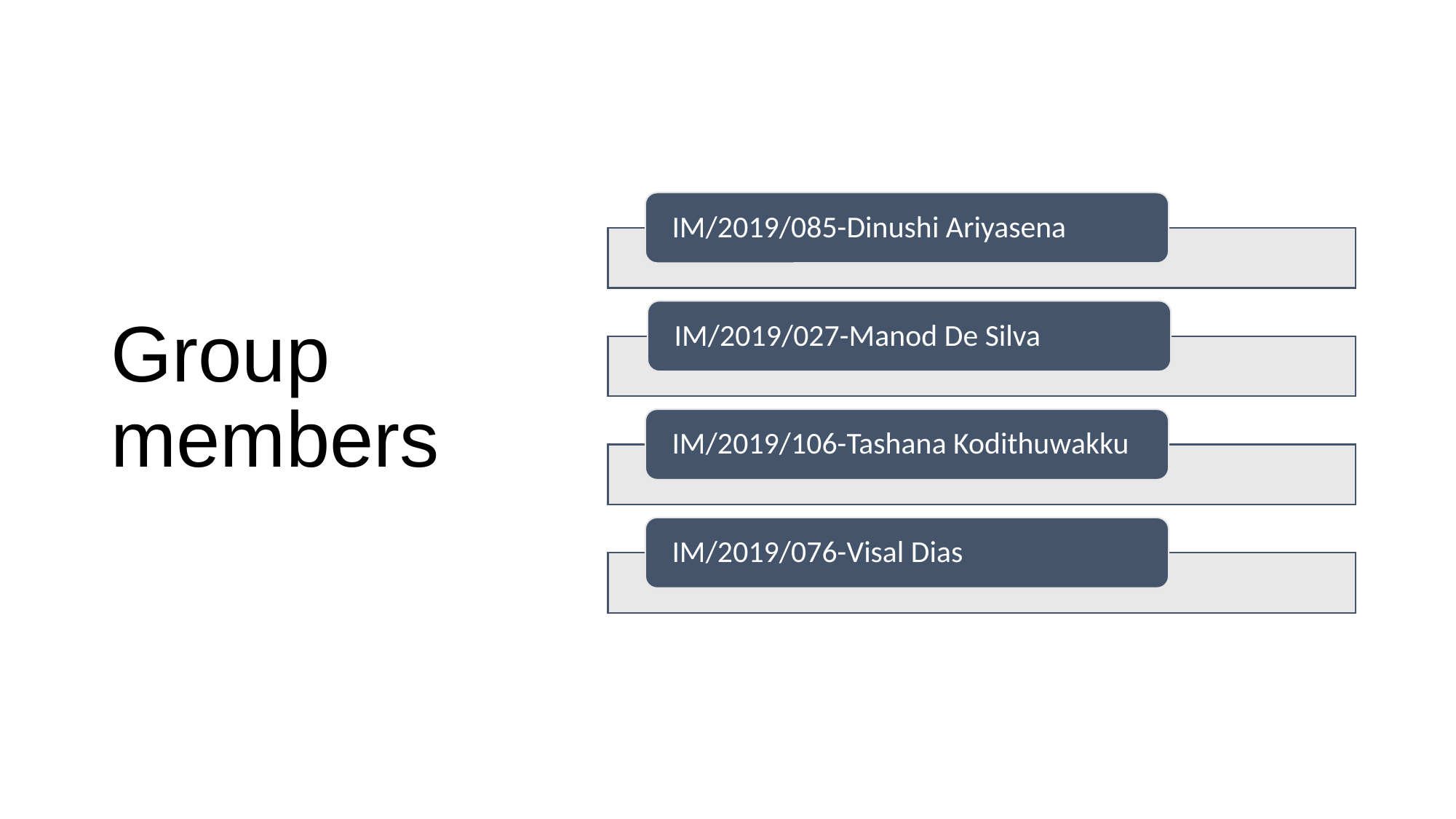

# Group members
IM/2019/085-Dinushi Ariyasena
IM/2019/027-Manod De Silva
IM/2019/106-Tashana Kodithuwakku
IM/2019/076-Visal Dias